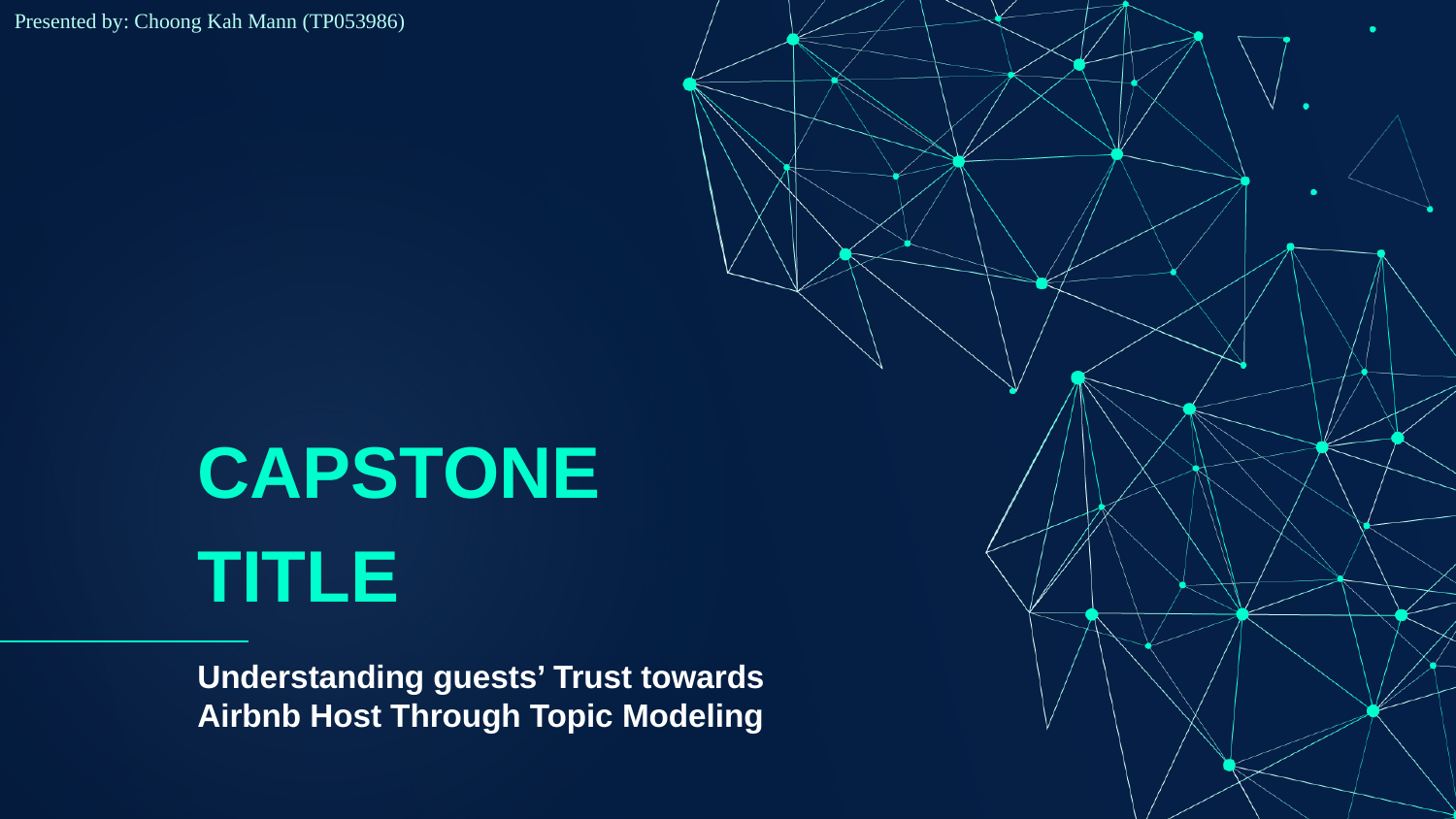

CAPSTONE
# TITLE
Understanding guests’ Trust towards Airbnb Host Through Topic Modeling